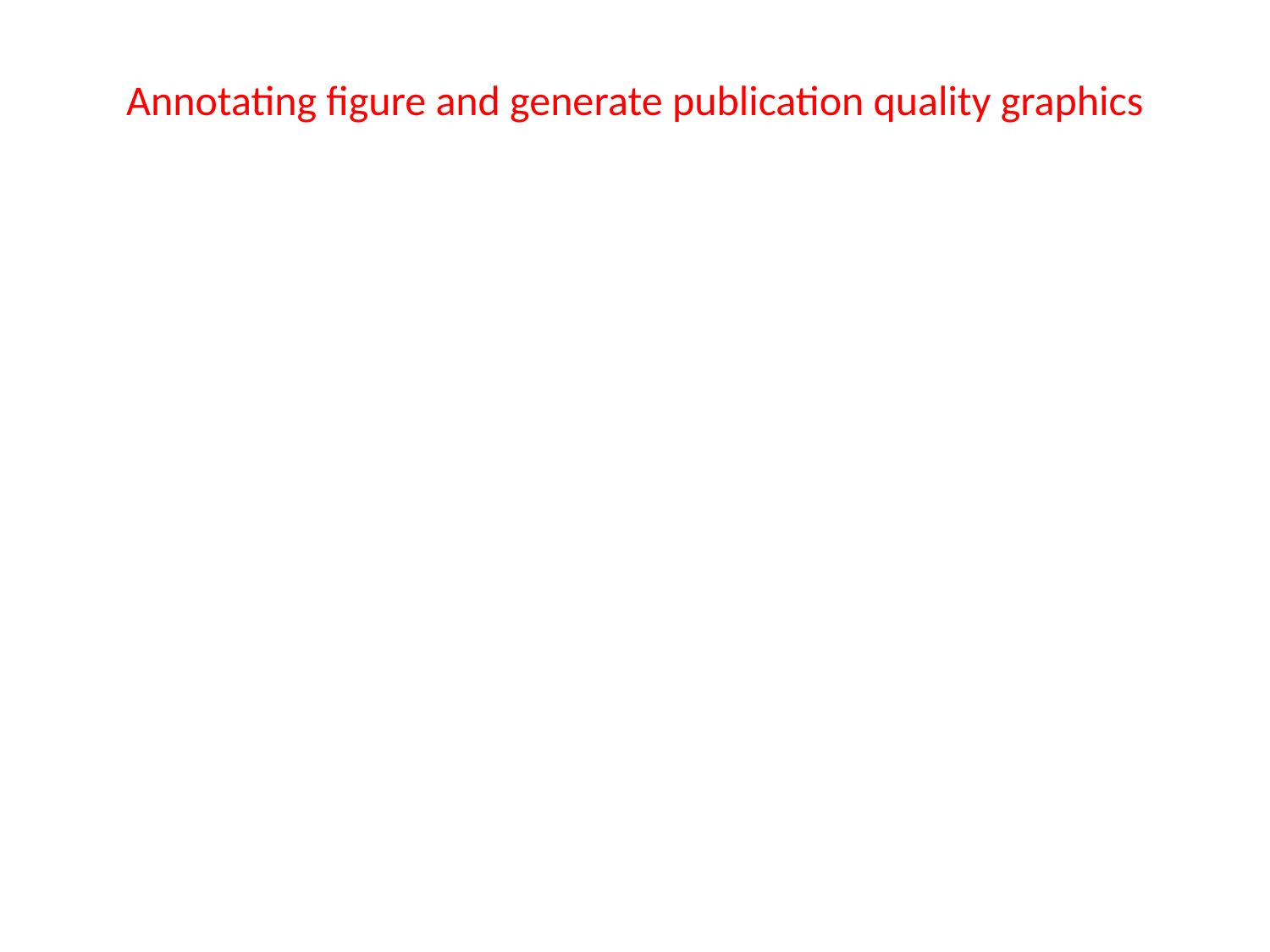

# Annotating figure and generate publication quality graphics